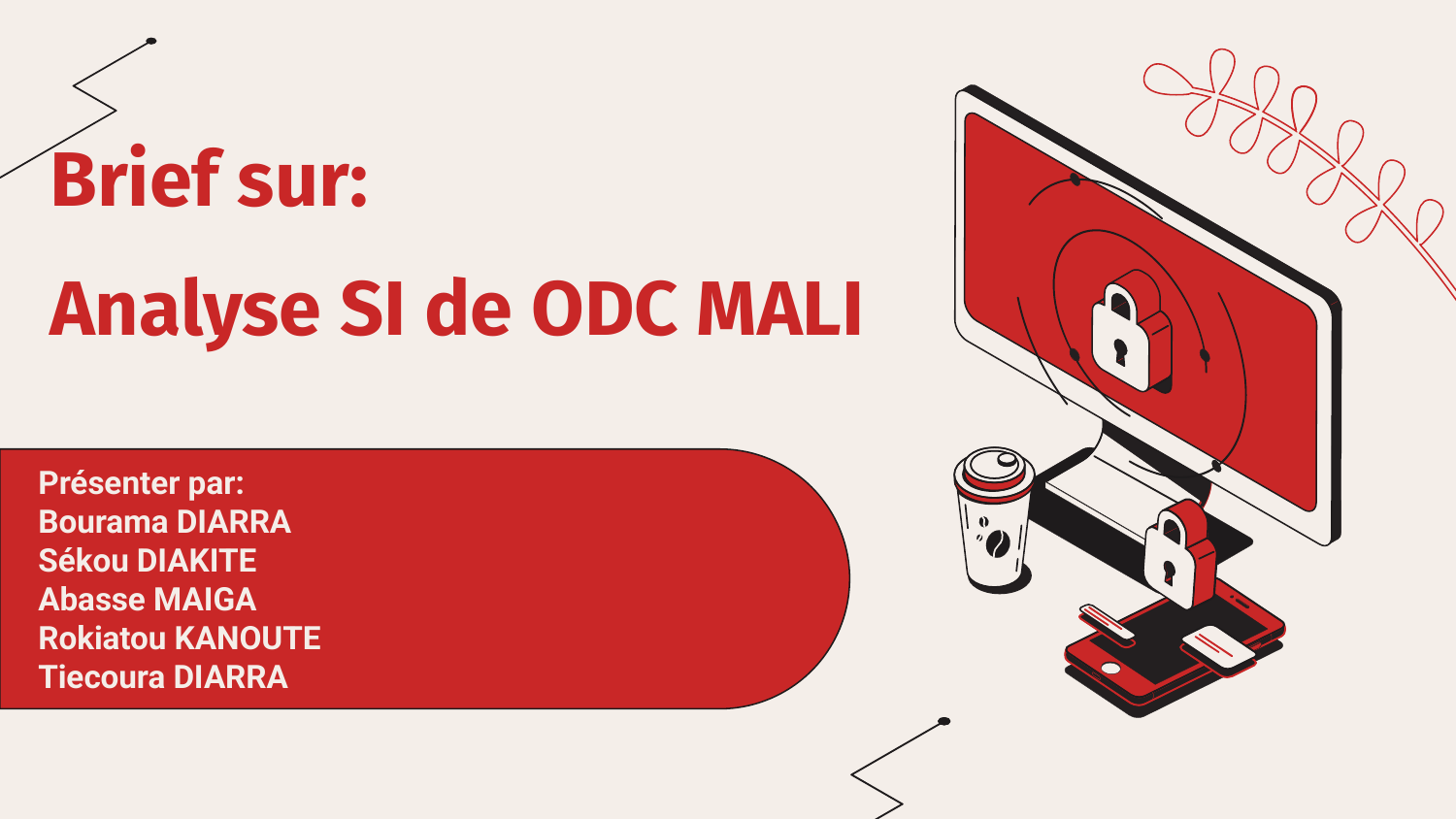

# Brief sur:
Analyse SI de ODC MALI

Présenter par:
Bourama DIARRA
Sékou DIAKITE
Abasse MAIGA
Rokiatou KANOUTE
Tiecoura DIARRA